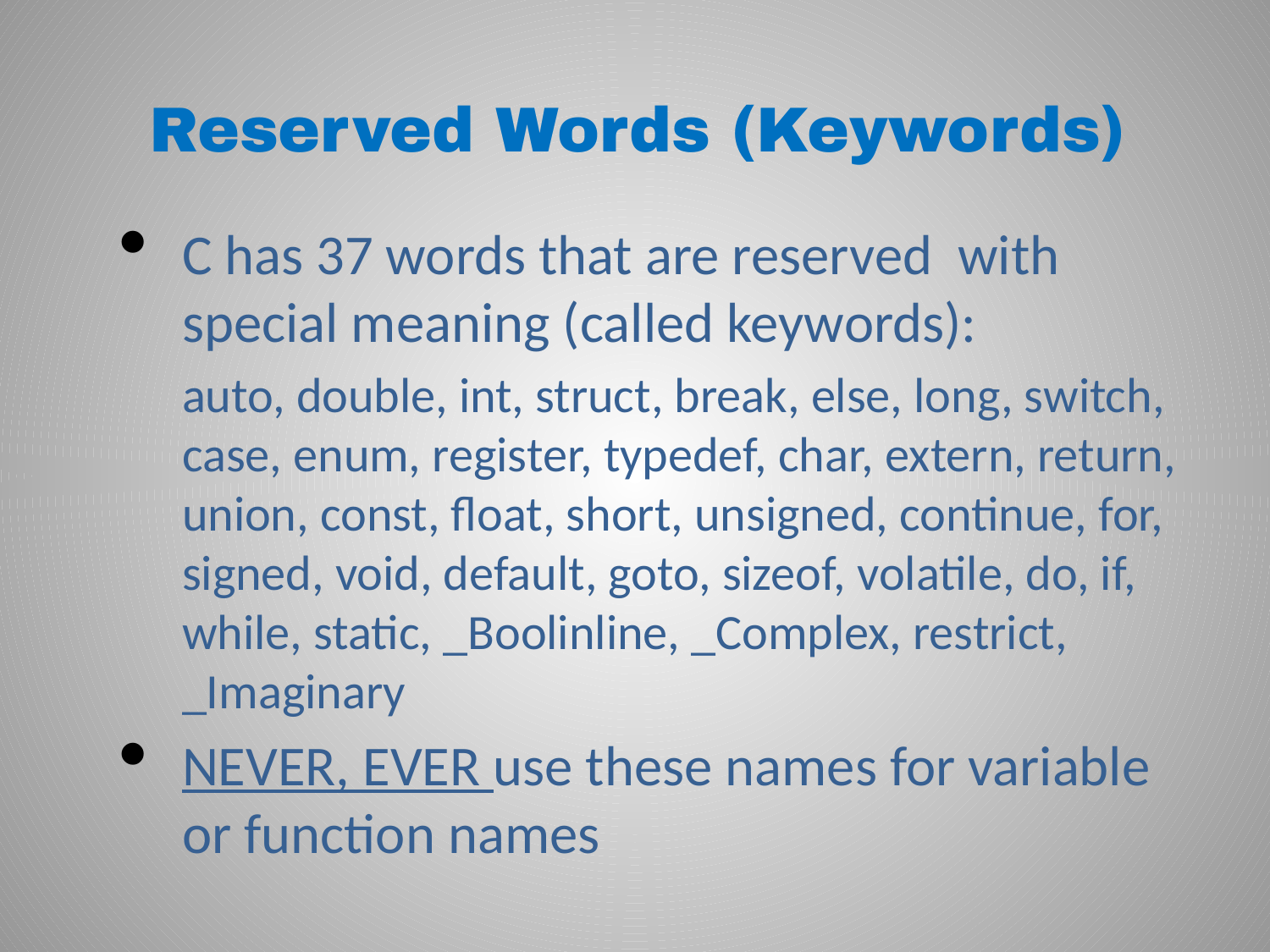

# Reserved Words (Keywords)
C has 37 words that are reserved  with special meaning (called keywords):
	auto, double, int, struct, break, else, long, switch, case, enum, register, typedef, char, extern, return, union, const, float, short, unsigned, continue, for, signed, void, default, goto, sizeof, volatile, do, if, while, static, _Boolinline, _Complex, restrict, _Imaginary
NEVER, EVER use these names for variable or function names